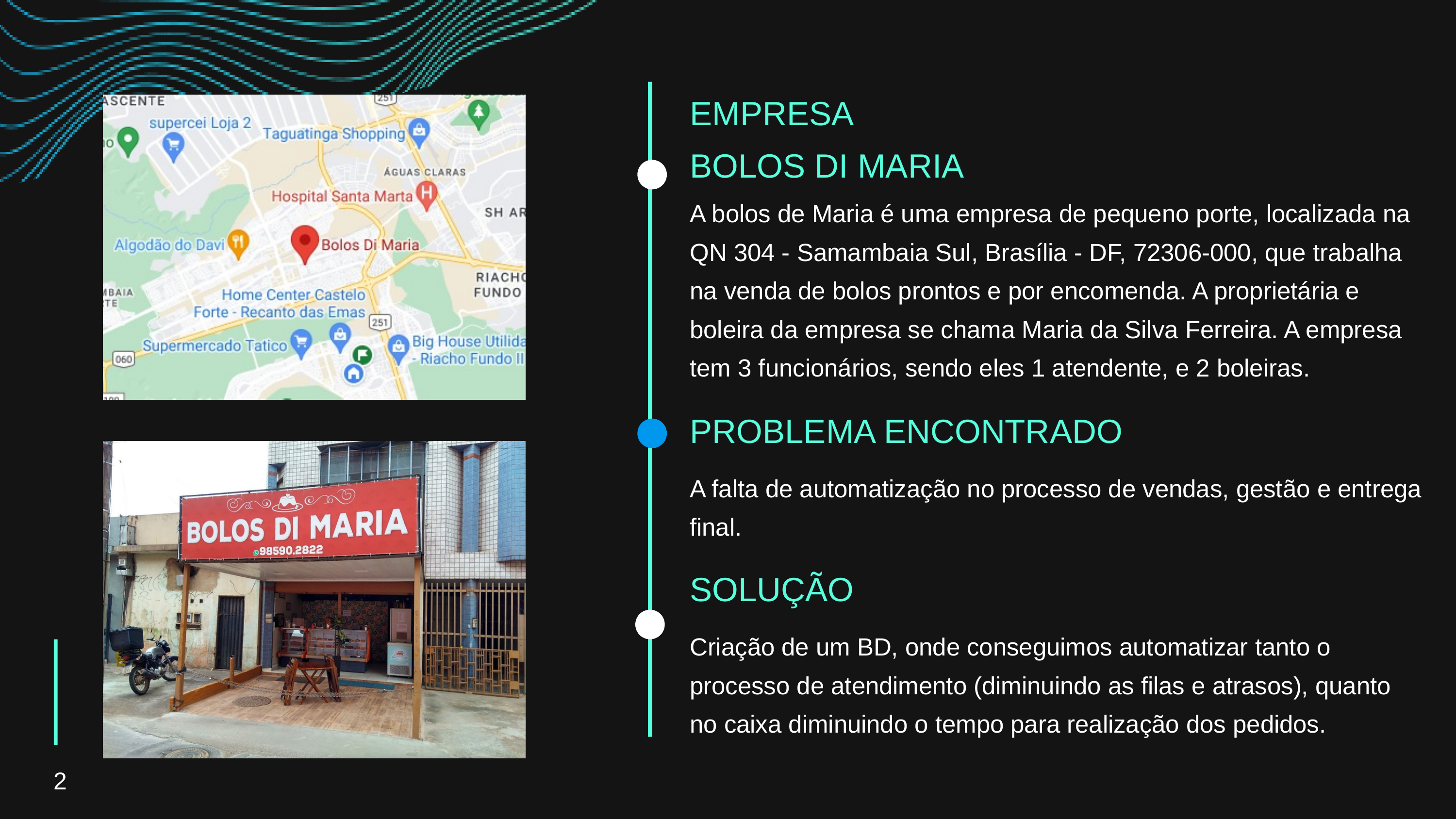

EMPRESA
BOLOS DI MARIA
A bolos de Maria é uma empresa de pequeno porte, localizada na QN 304 - Samambaia Sul, Brasília - DF, 72306-000, que trabalha na venda de bolos prontos e por encomenda. A proprietária e boleira da empresa se chama Maria da Silva Ferreira. A empresa tem 3 funcionários, sendo eles 1 atendente, e 2 boleiras.

PROBLEMA ENCONTRADO
A falta de automatização no processo de vendas, gestão e entrega final.

SOLUÇÃO
Criação de um BD, onde conseguimos automatizar tanto o processo de atendimento (diminuindo as filas e atrasos), quanto no caixa diminuindo o tempo para realização dos pedidos.

2